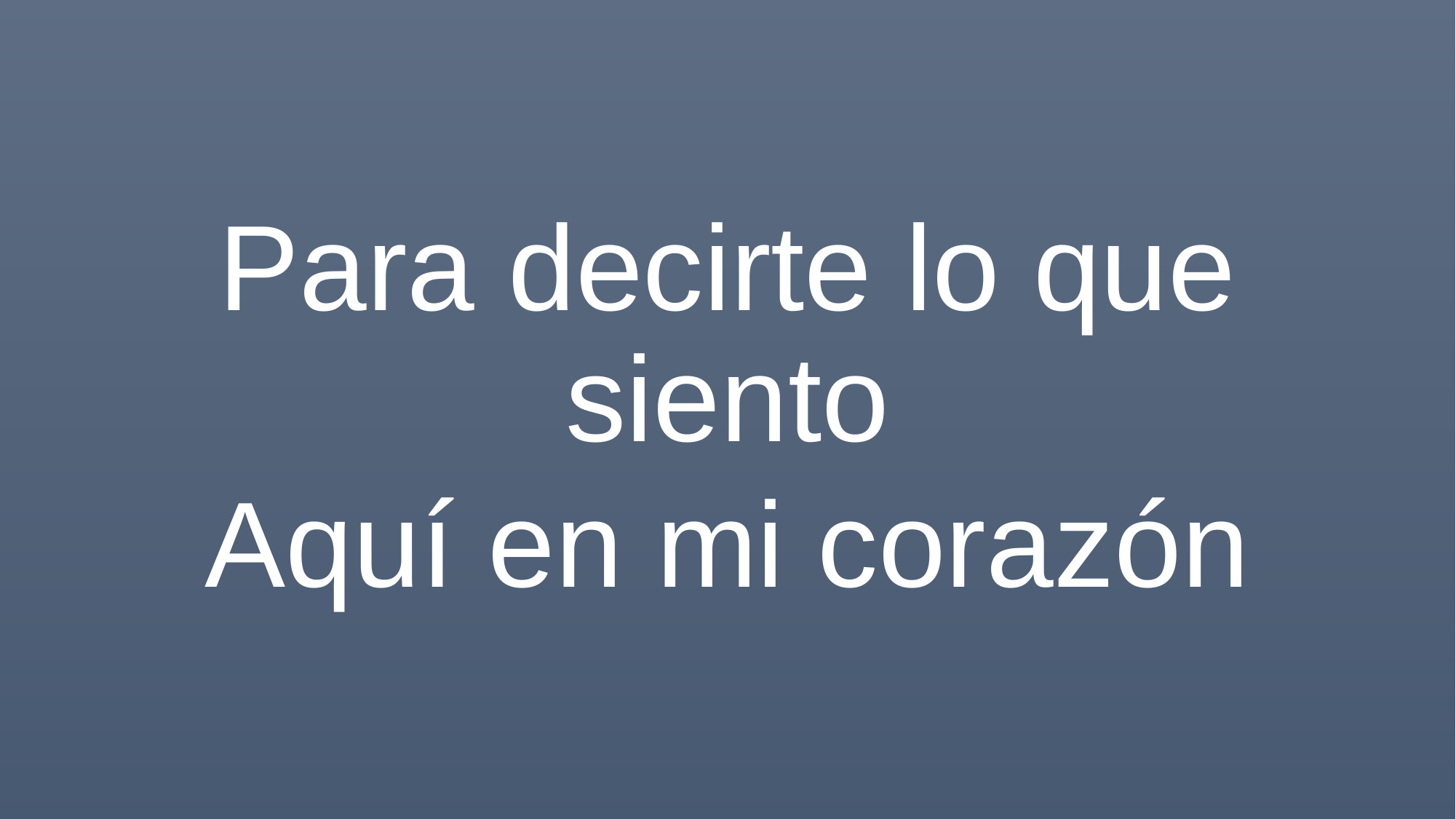

Para decirte lo que siento
Aquí en mi corazón